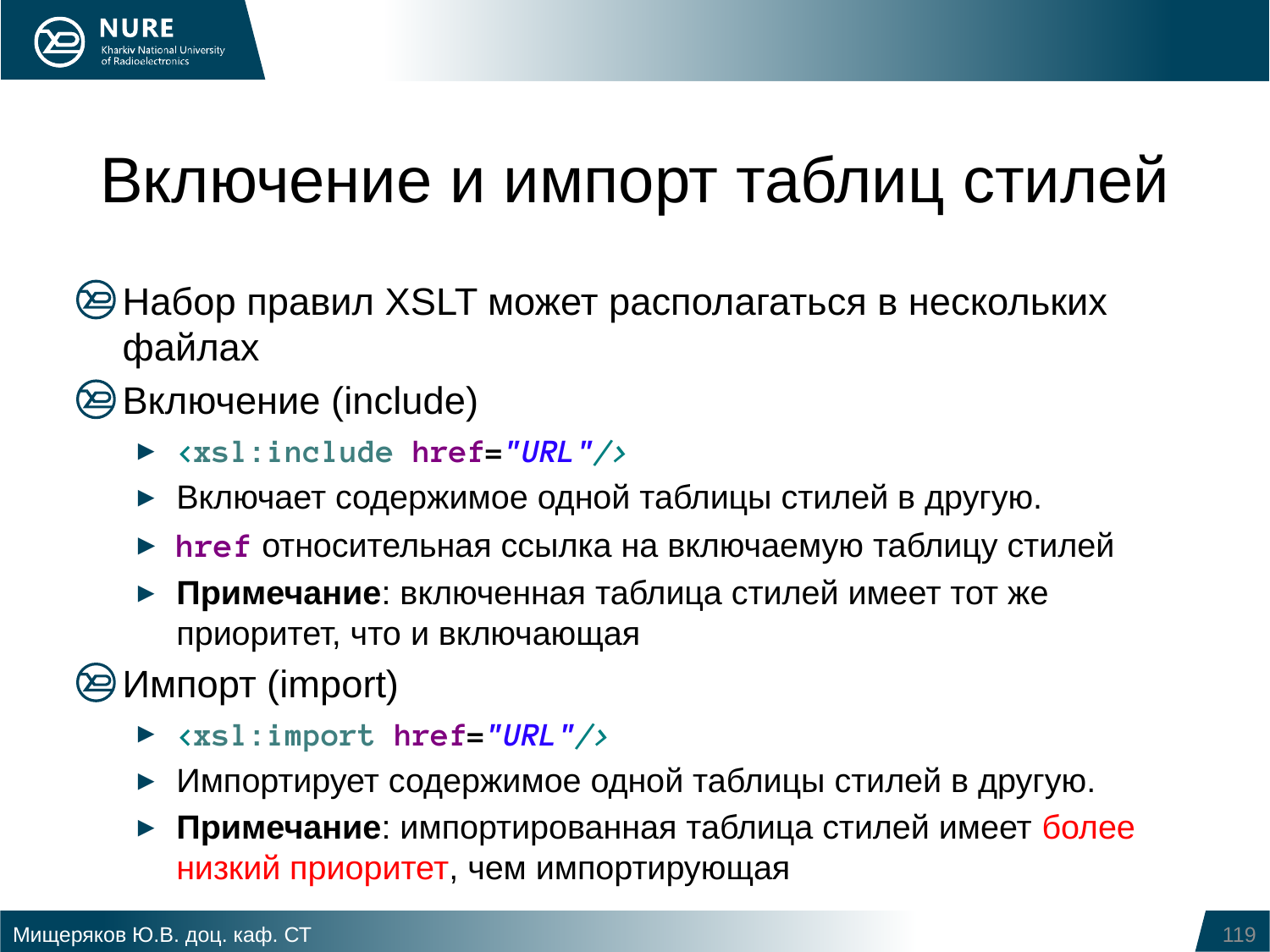

# Включение и импорт таблиц стилей
Набор правил XSLT может располагаться в нескольких файлах
Включение (include)
<xsl:include href="URL"/>
Включает содержимое одной таблицы стилей в другую.
href относительная ссылка на включаемую таблицу стилей
Примечание: включенная таблица стилей имеет тот же приоритет, что и включающая
Импорт (import)
<xsl:import href="URL"/>
Импортирует содержимое одной таблицы стилей в другую.
Примечание: импортированная таблица стилей имеет более низкий приоритет, чем импортирующая

Мищеряков Ю.В. доц. каф. СТ
119